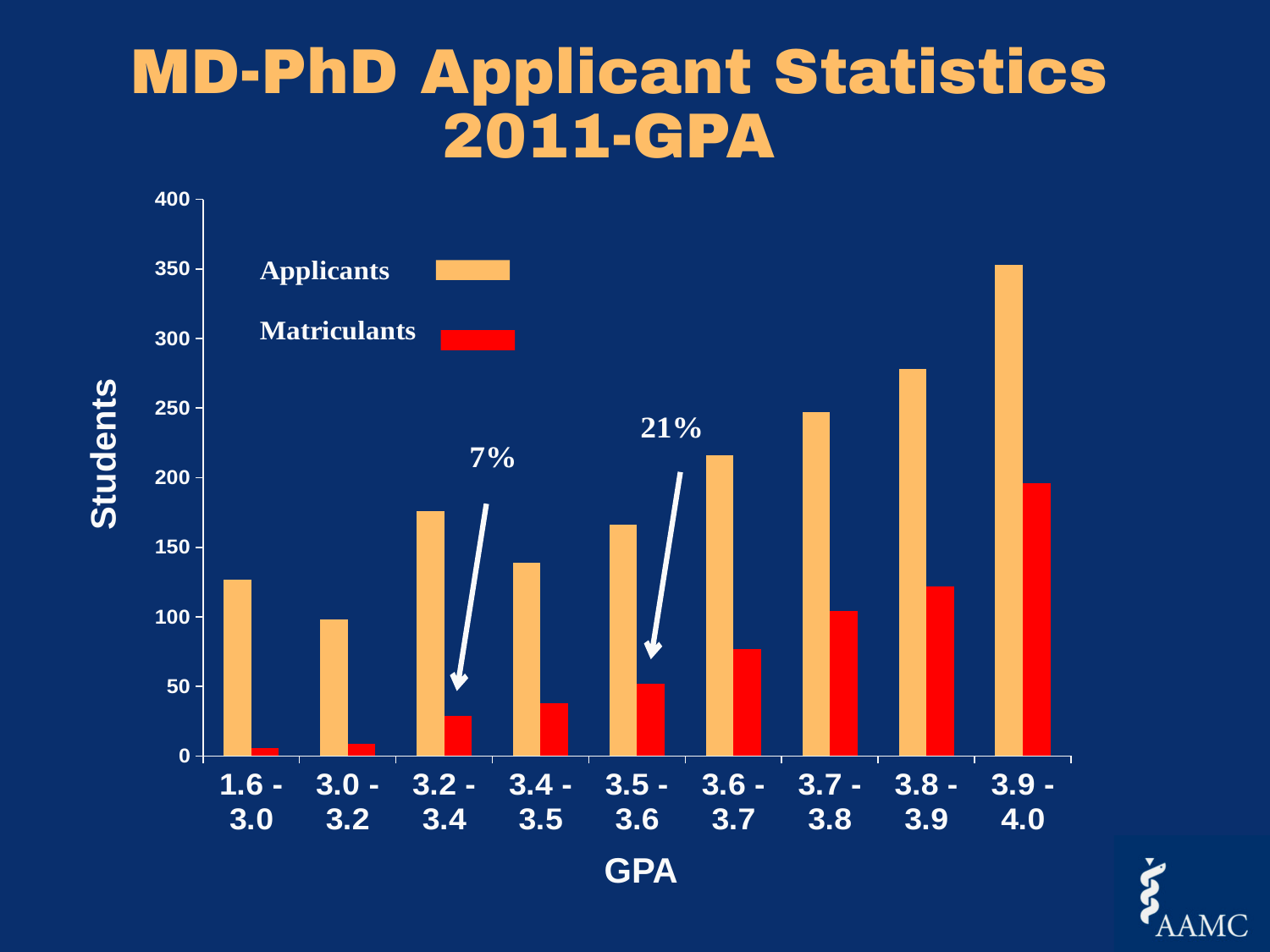

# MD-PhD Applicant Statistics 2011-GPA

### Chart

| Category |  |  |
|---|---|---|
| 1.6 - 3.0 | 127.0 | 6.0 |
| 3.0 - 3.2 | 98.0 | 9.0 |
| 3.2 - 3.4 | 176.0 | 29.0 |
| 3.4 - 3.5 | 139.0 | 38.0 |
| 3.5 - 3.6 | 166.0 | 52.0 |
| 3.6 - 3.7 | 216.0 | 77.0 |
| 3.7 - 3.8 | 247.0 | 104.0 |
| 3.8 - 3.9 | 278.0 | 122.0 |
| 3.9 - 4.0 | 353.0 | 196.0 |
Students
GPA